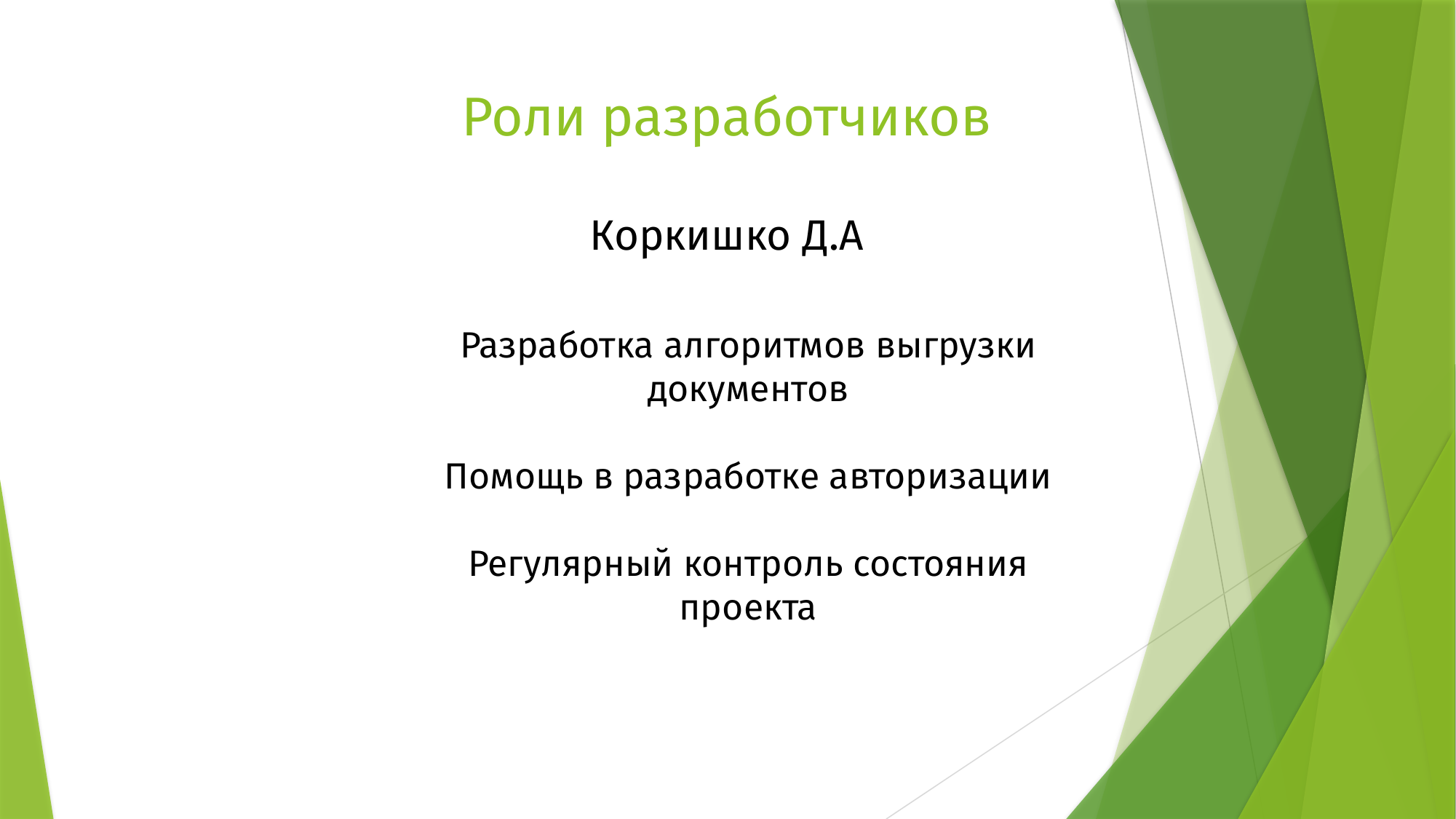

# Роли разработчиков
Коркишко Д.А
Разработка алгоритмов выгрузки документов

Помощь в разработке авторизации

Регулярный контроль состояния проекта